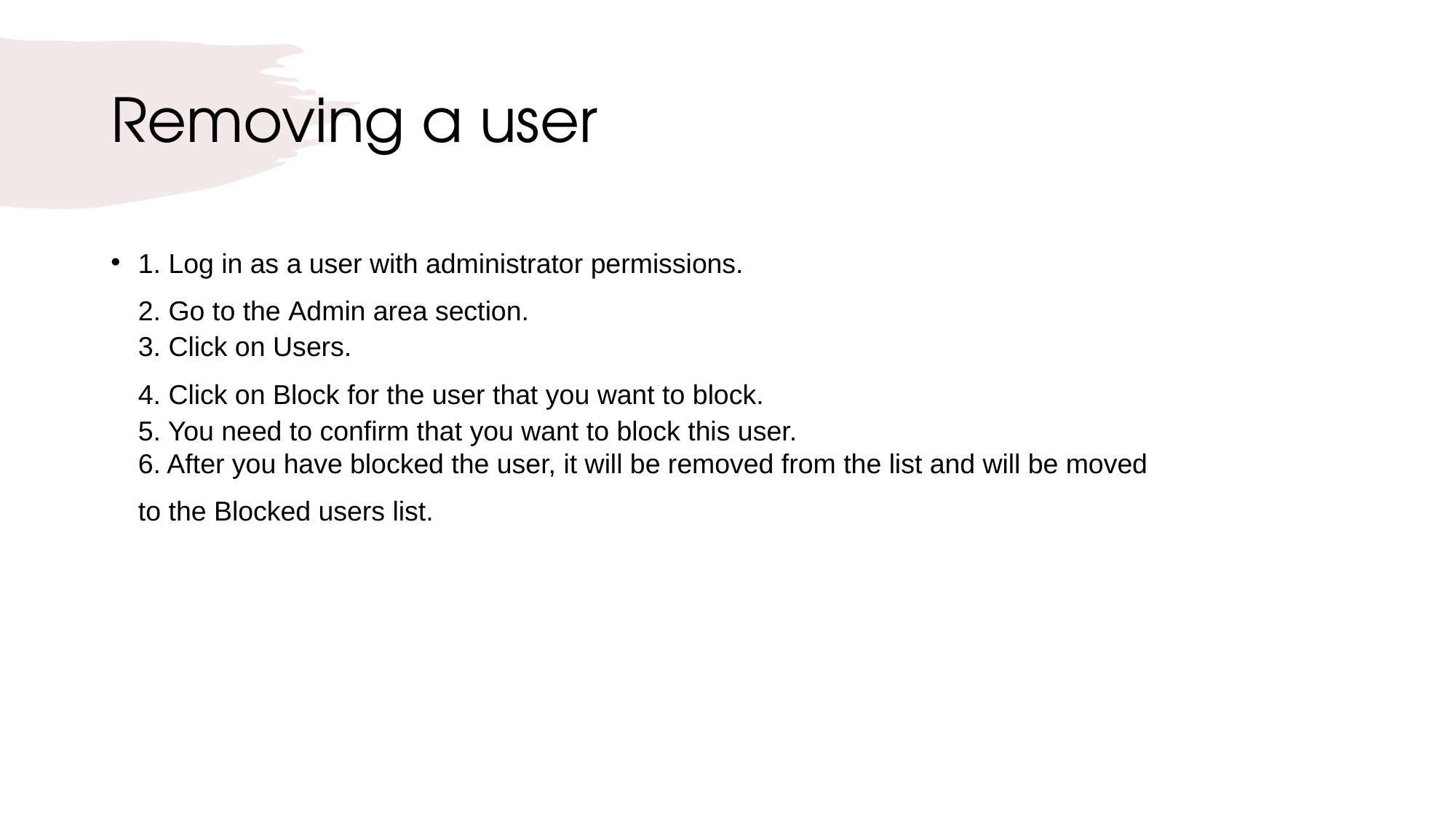

# Removing a user
1. Log in as a user with administrator permissions.
2. Go to the Admin area section.
3. Click on Users.
4. Click on Block for the user that you want to block.
5. You need to confirm that you want to block this user.
6. After you have blocked the user, it will be removed from the list and will be moved
to the Blocked users list.